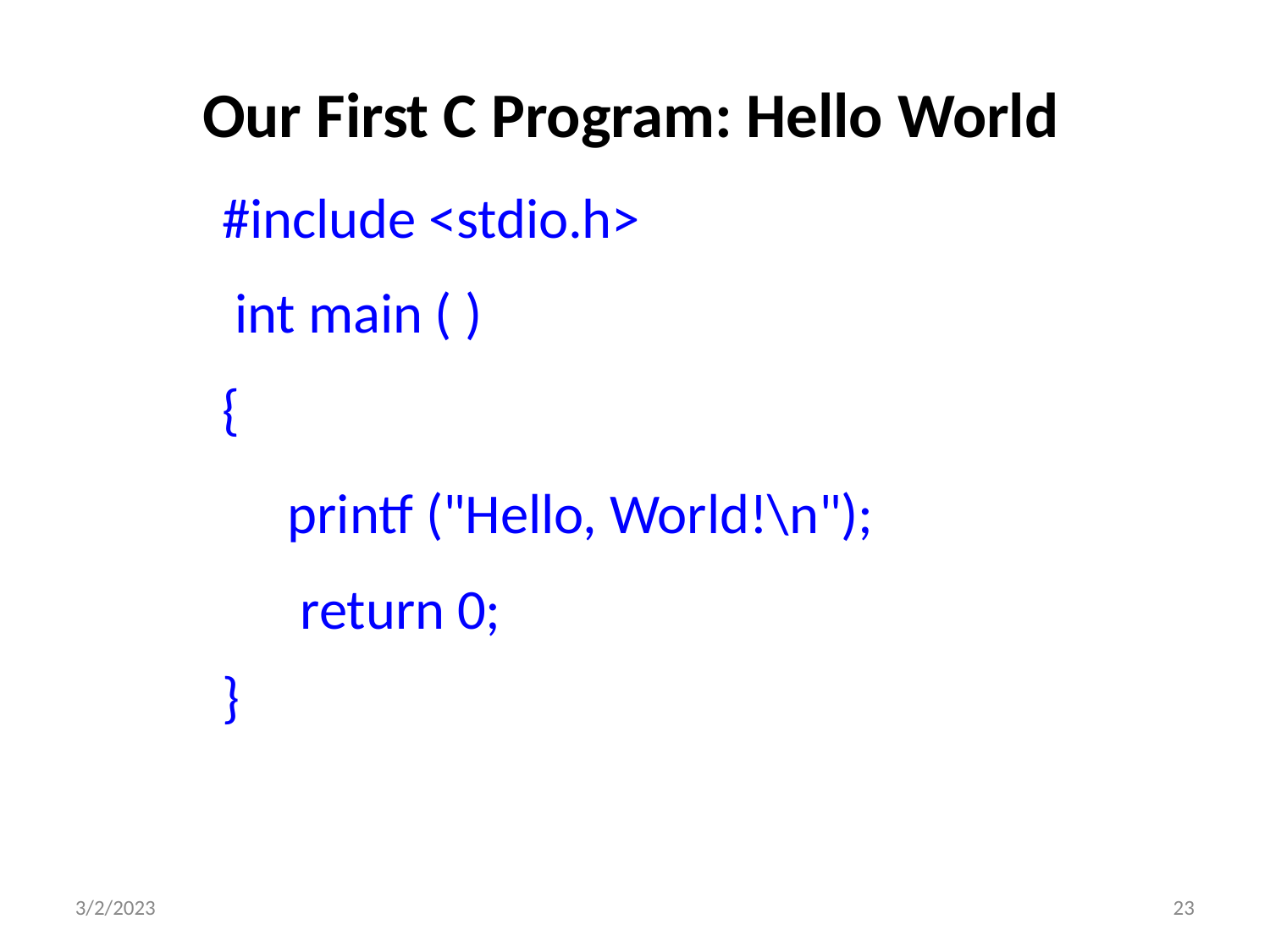

# Our First C Program: Hello World
#include <stdio.h>  int main ( )
{
printf ("Hello, World!\n");  return 0;
}
3/2/2023
23